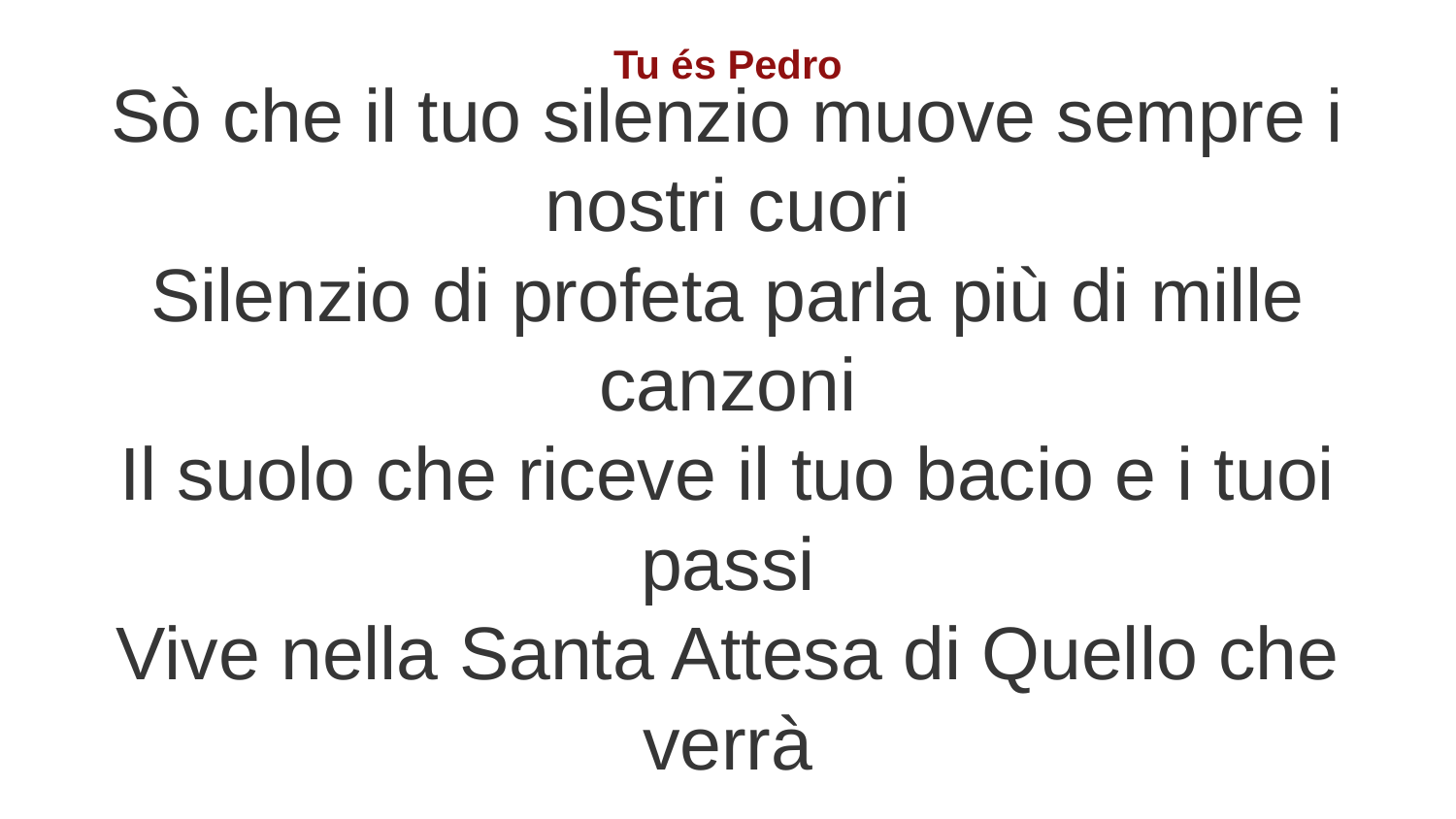

Tu és Pedro
Sò che il tuo silenzio muove sempre i nostri cuori
Silenzio di profeta parla più di mille canzoni
Il suolo che riceve il tuo bacio e i tuoi passi
Vive nella Santa Attesa di Quello che verrà